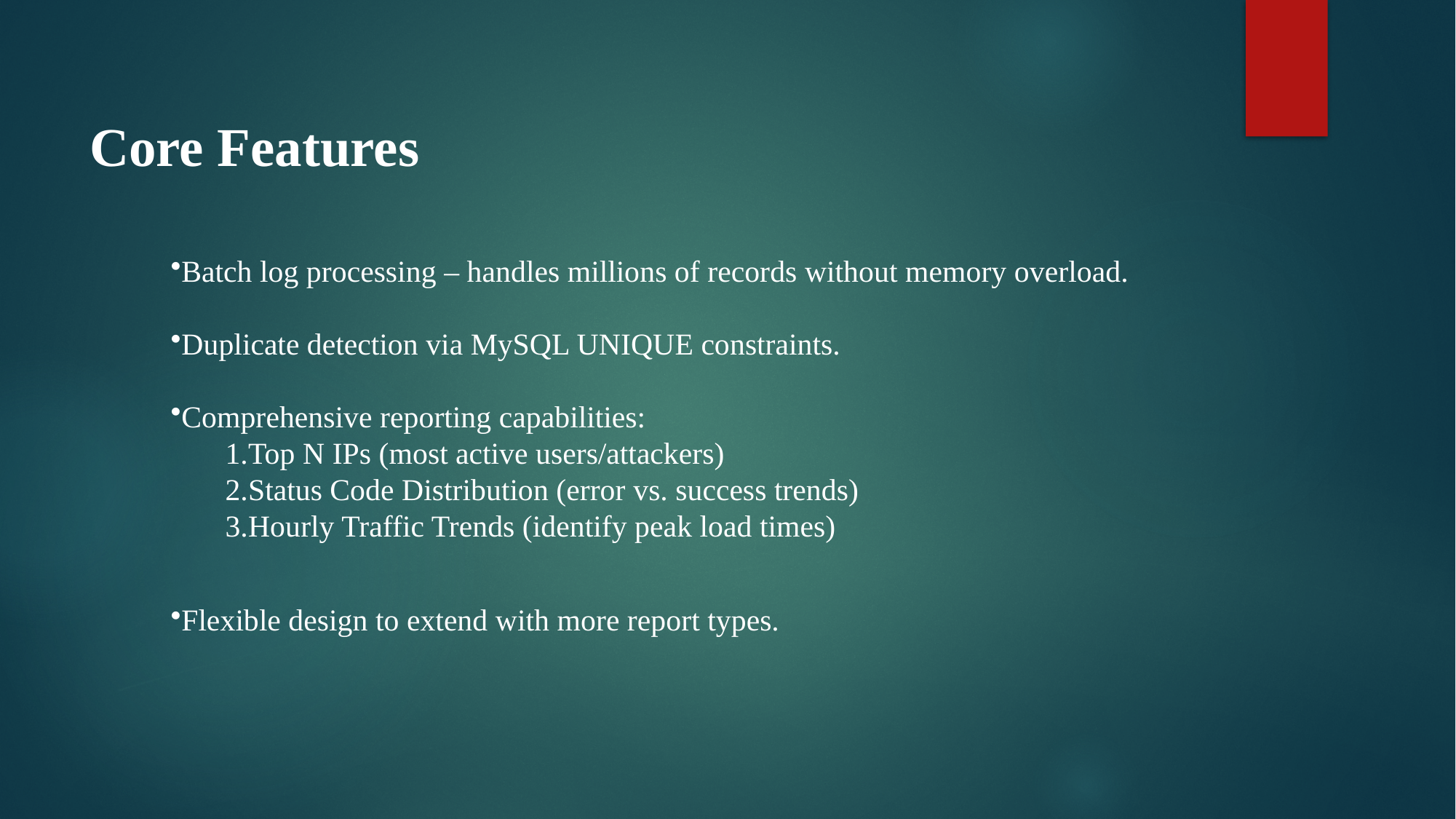

# Core Features

Batch log processing – handles millions of records without memory overload.

Duplicate detection via MySQL UNIQUE constraints.

Comprehensive reporting capabilities:
Top N IPs (most active users/attackers)
Status Code Distribution (error vs. success trends)
Hourly Traffic Trends (identify peak load times)

Flexible design to extend with more report types.